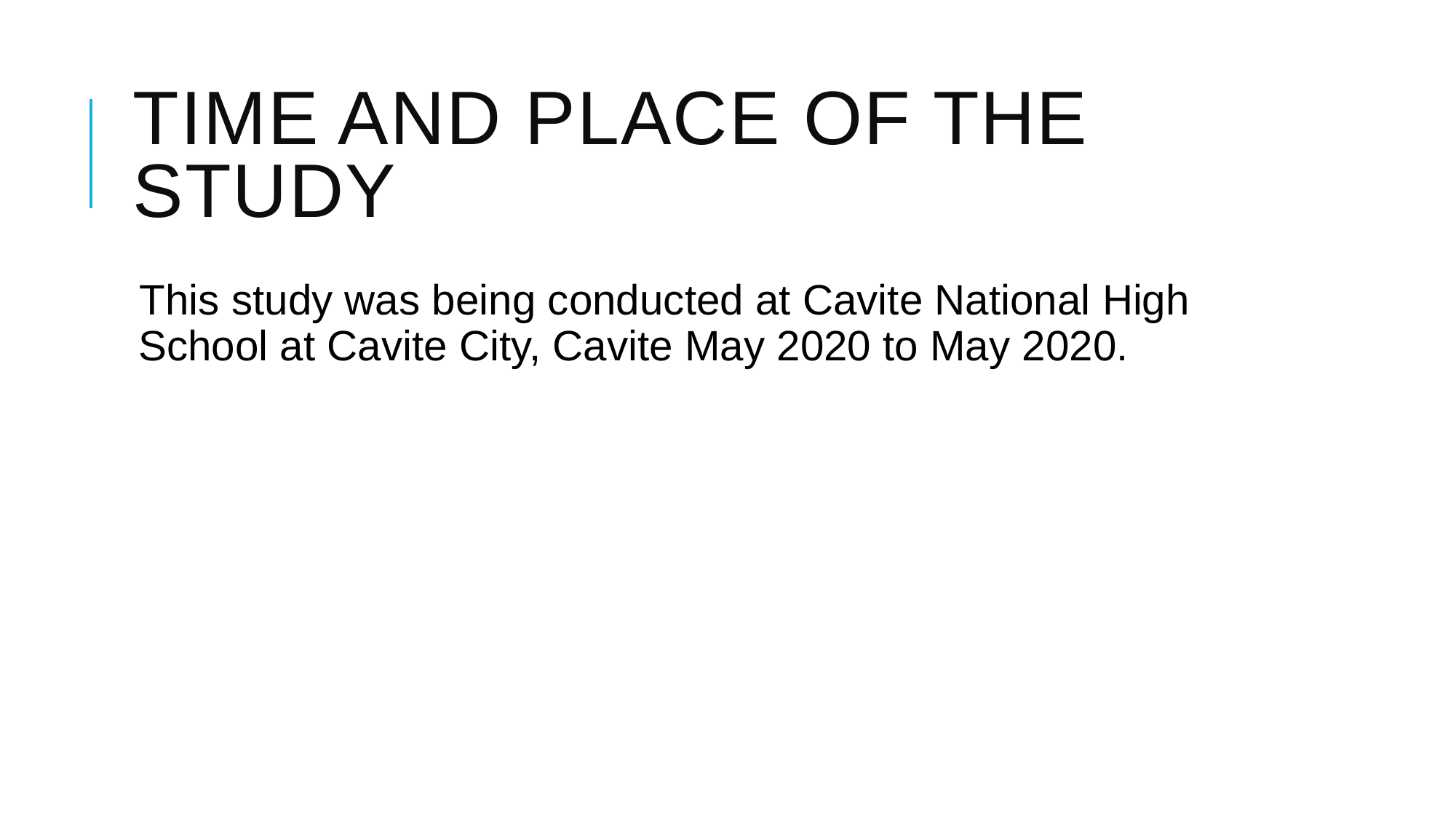

# Time and place of the study
This study was being conducted at Cavite National High School at Cavite City, Cavite May 2020 to May 2020.